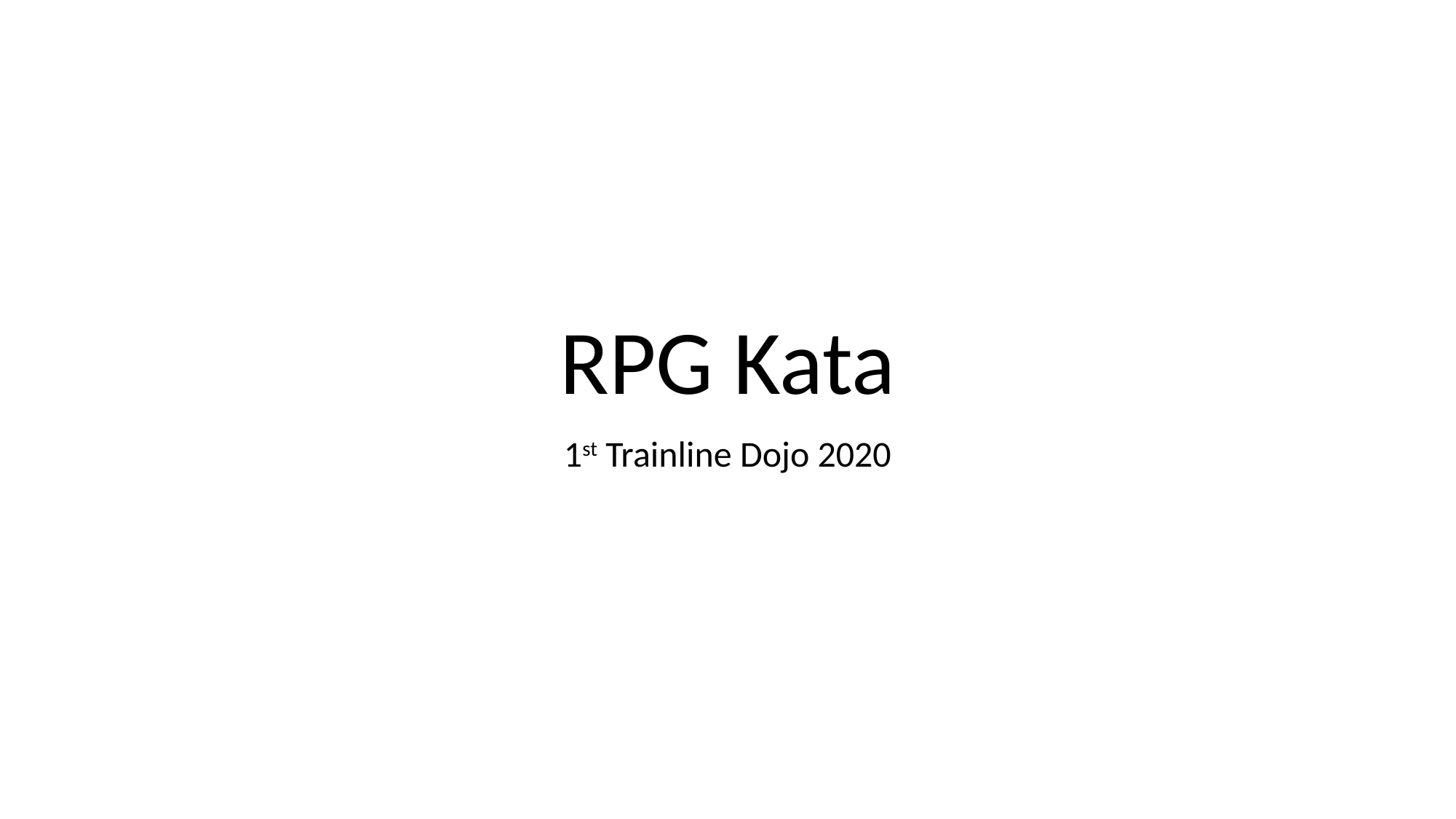

# RPG Kata
1st Trainline Dojo 2020